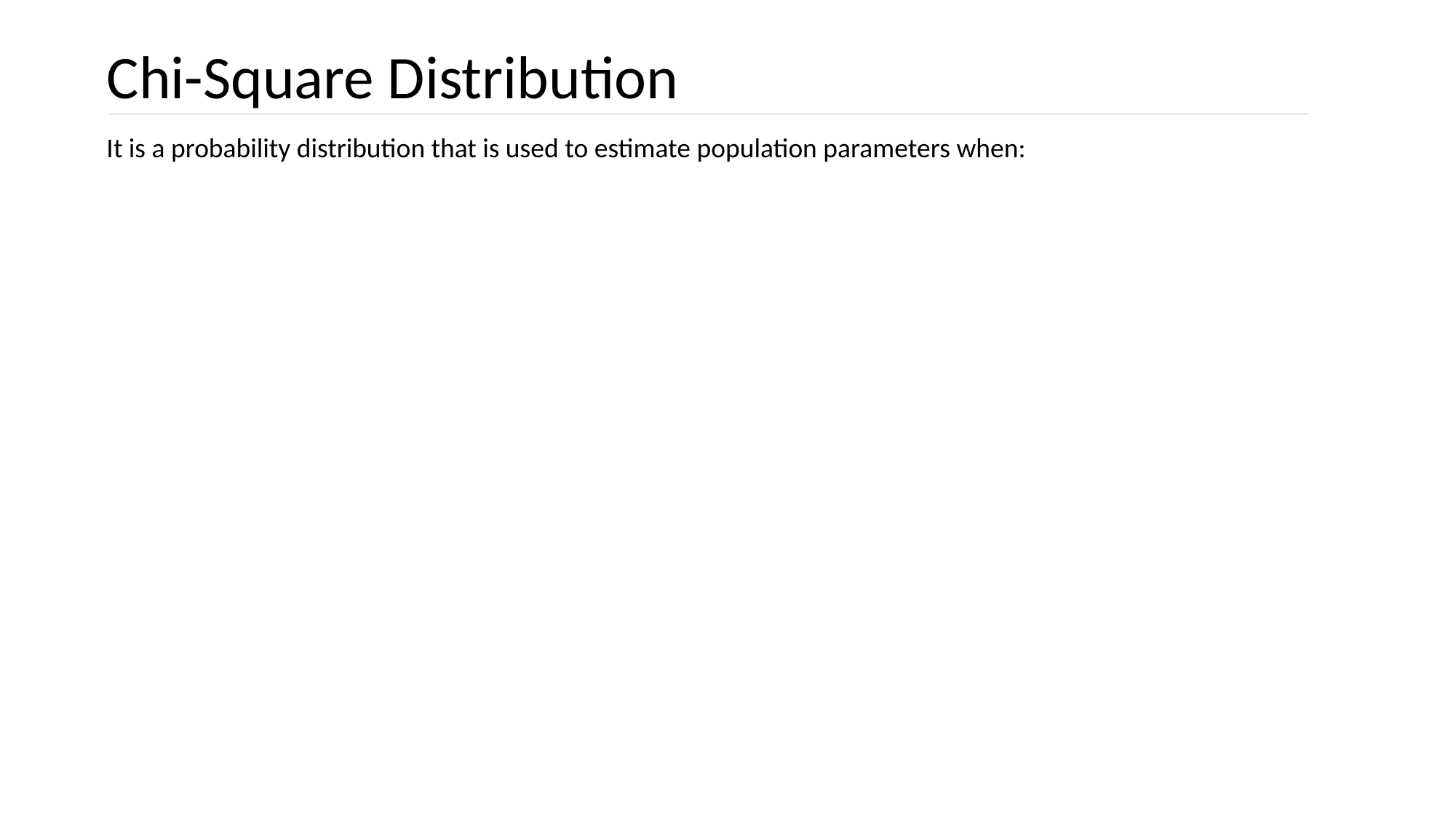

# Chi-Square Distribution
It is a probability distribution that is used to estimate population parameters when: